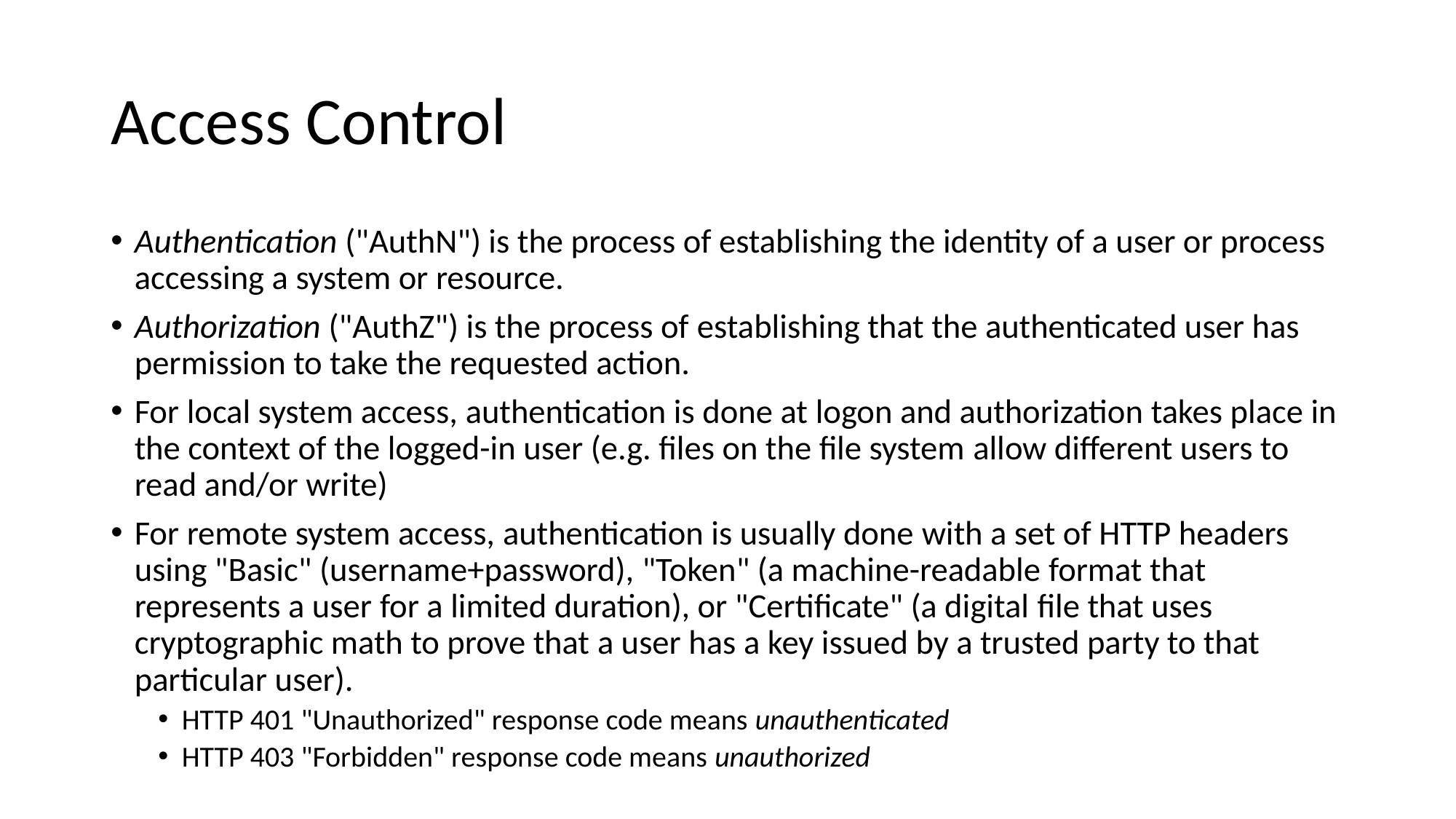

# Access Control
Authentication ("AuthN") is the process of establishing the identity of a user or process accessing a system or resource.
Authorization ("AuthZ") is the process of establishing that the authenticated user has permission to take the requested action.
For local system access, authentication is done at logon and authorization takes place in the context of the logged-in user (e.g. files on the file system allow different users to read and/or write)
For remote system access, authentication is usually done with a set of HTTP headers using "Basic" (username+password), "Token" (a machine-readable format that represents a user for a limited duration), or "Certificate" (a digital file that uses cryptographic math to prove that a user has a key issued by a trusted party to that particular user).
HTTP 401 "Unauthorized" response code means unauthenticated
HTTP 403 "Forbidden" response code means unauthorized